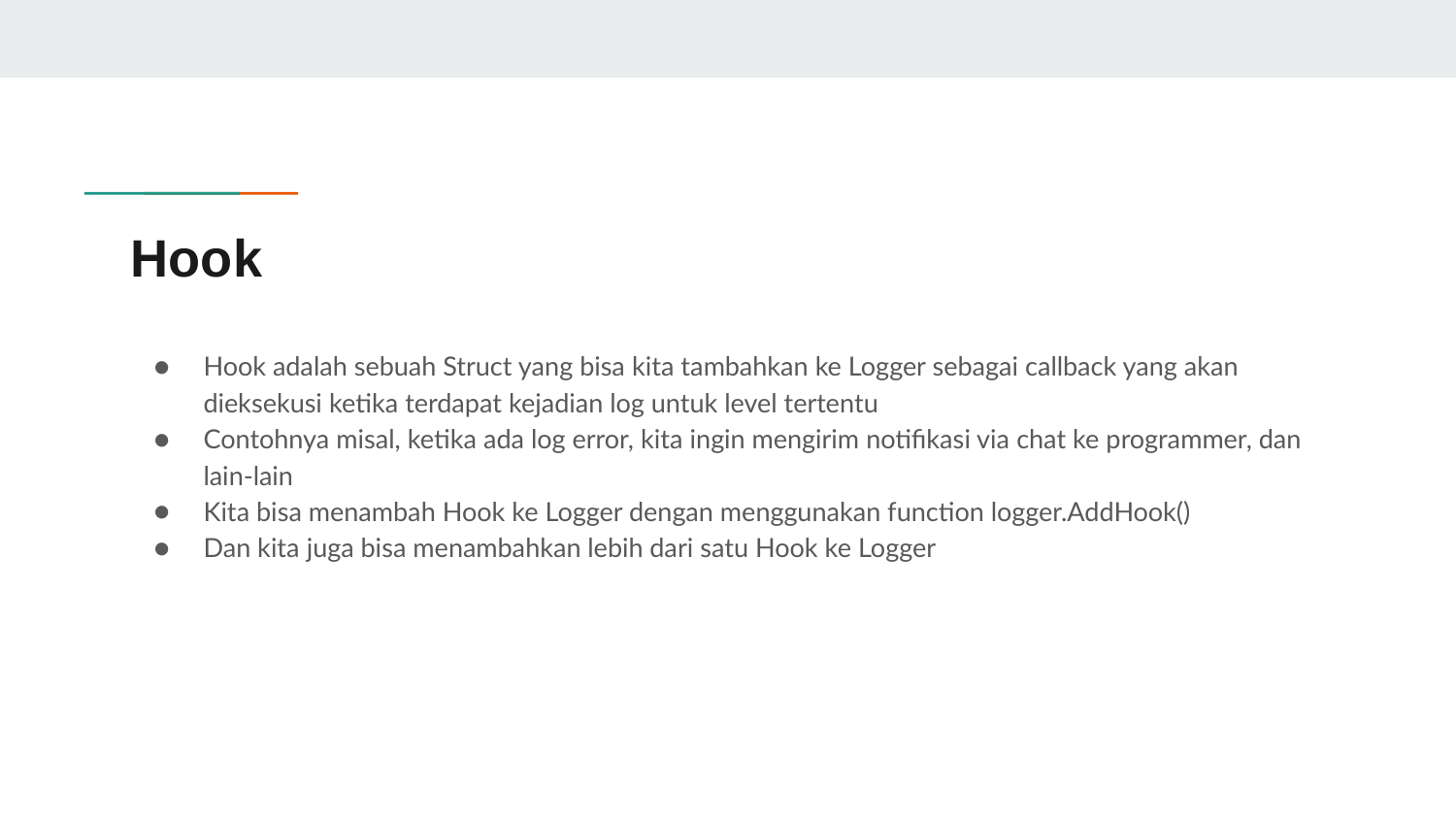

# Hook
Hook adalah sebuah Struct yang bisa kita tambahkan ke Logger sebagai callback yang akan dieksekusi ketika terdapat kejadian log untuk level tertentu
Contohnya misal, ketika ada log error, kita ingin mengirim notifikasi via chat ke programmer, dan lain-lain
Kita bisa menambah Hook ke Logger dengan menggunakan function logger.AddHook()
Dan kita juga bisa menambahkan lebih dari satu Hook ke Logger